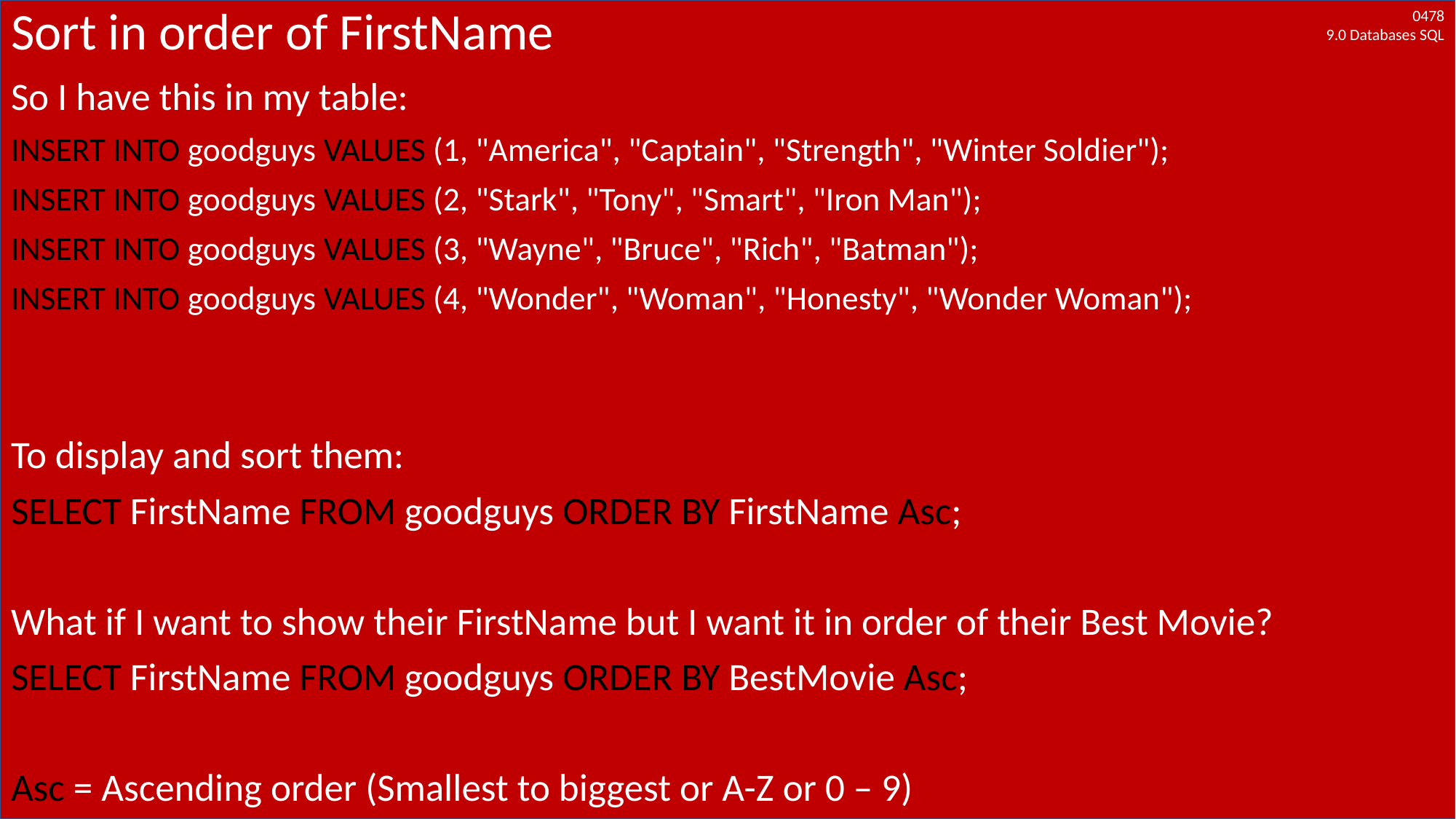

# Sort in order of FirstName
So I have this in my table:
INSERT INTO goodguys VALUES (1, "America", "Captain", "Strength", "Winter Soldier");
INSERT INTO goodguys VALUES (2, "Stark", "Tony", "Smart", "Iron Man");
INSERT INTO goodguys VALUES (3, "Wayne", "Bruce", "Rich", "Batman");
INSERT INTO goodguys VALUES (4, "Wonder", "Woman", "Honesty", "Wonder Woman");

To display and sort them:
SELECT FirstName FROM goodguys ORDER BY FirstName Asc;

What if I want to show their FirstName but I want it in order of their Best Movie?
SELECT FirstName FROM goodguys ORDER BY BestMovie Asc;

Asc = Ascending order (Smallest to biggest or A-Z or 0 – 9)